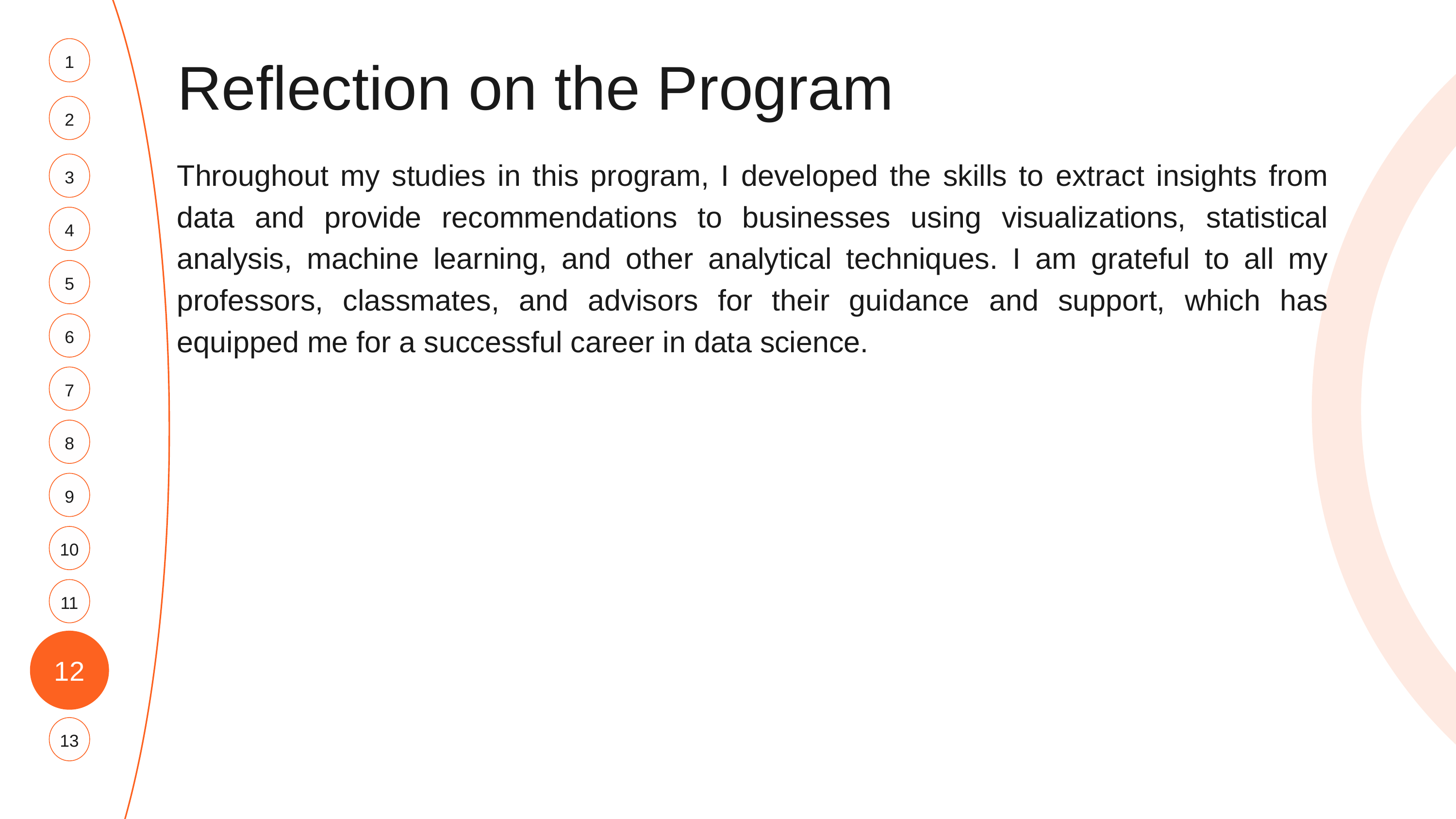

Reflection on the Program

1

2
Throughout my studies in this program, I developed the skills to extract insights from data and provide recommendations to businesses using visualizations, statistical analysis, machine learning, and other analytical techniques. I am grateful to all my professors, classmates, and advisors for their guidance and support, which has equipped me for a successful career in data science.

3

4

5

6

7

8

9

10

11

12

13